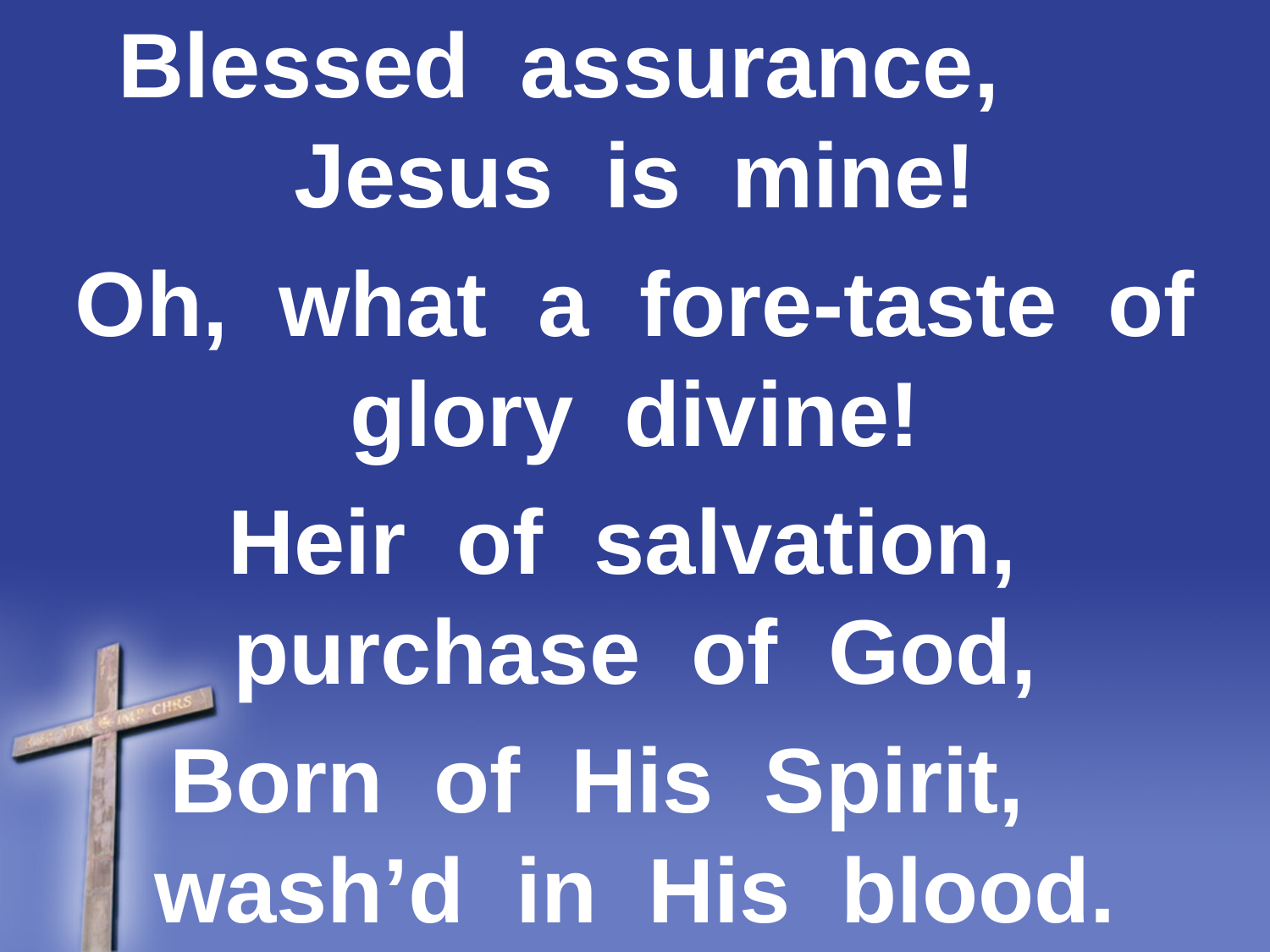

Blessed  assurance,       Jesus  is  mine!
Oh,  what  a  fore-taste  of glory  divine!
Heir  of  salvation,  purchase  of  God,
Born  of  His  Spirit,    wash’d  in  His  blood.